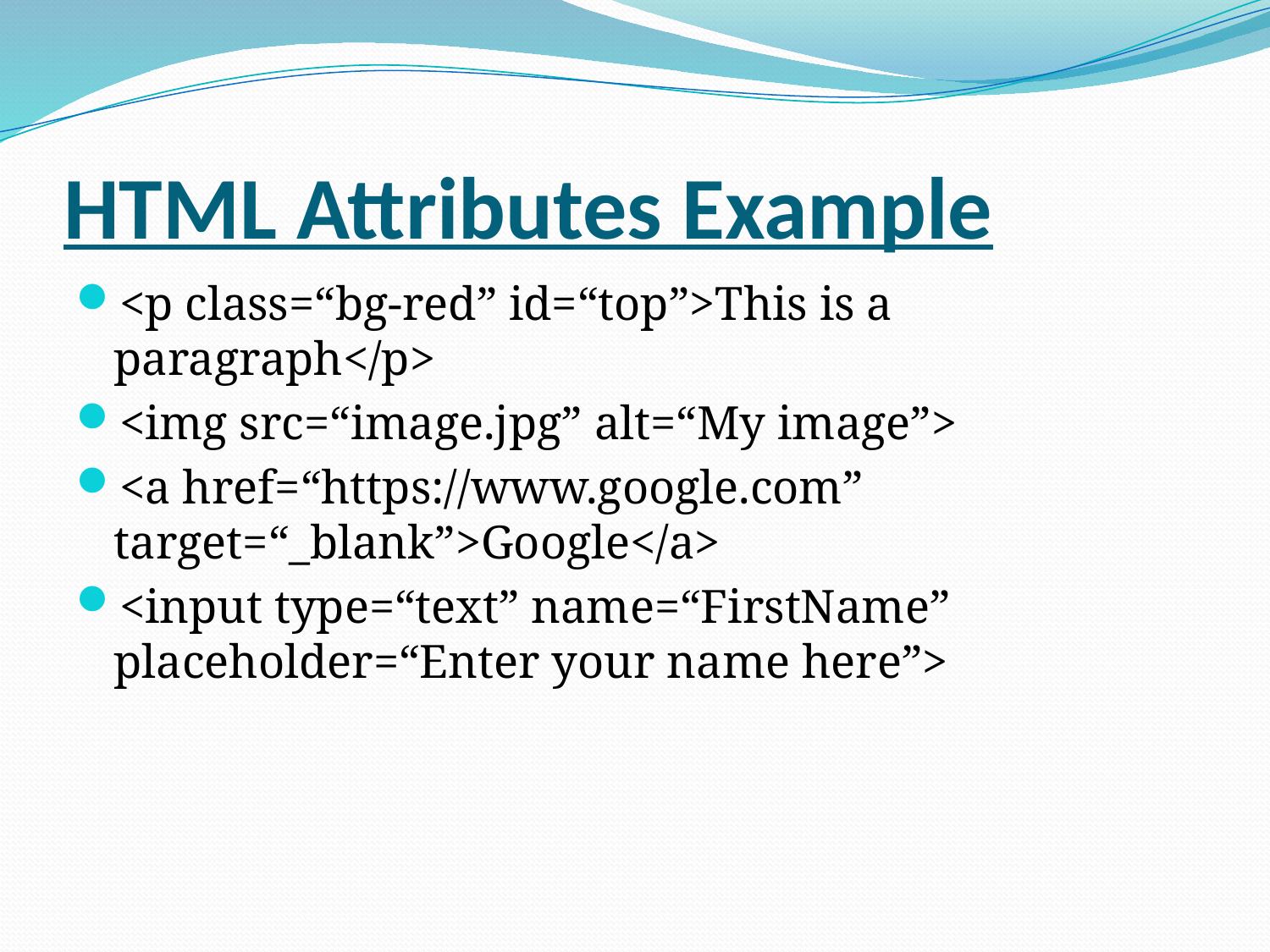

# HTML Attributes Example
<p class=“bg-red” id=“top”>This is a paragraph</p>
<img src=“image.jpg” alt=“My image”>
<a href=“https://www.google.com” target=“_blank”>Google</a>
<input type=“text” name=“FirstName” placeholder=“Enter your name here”>